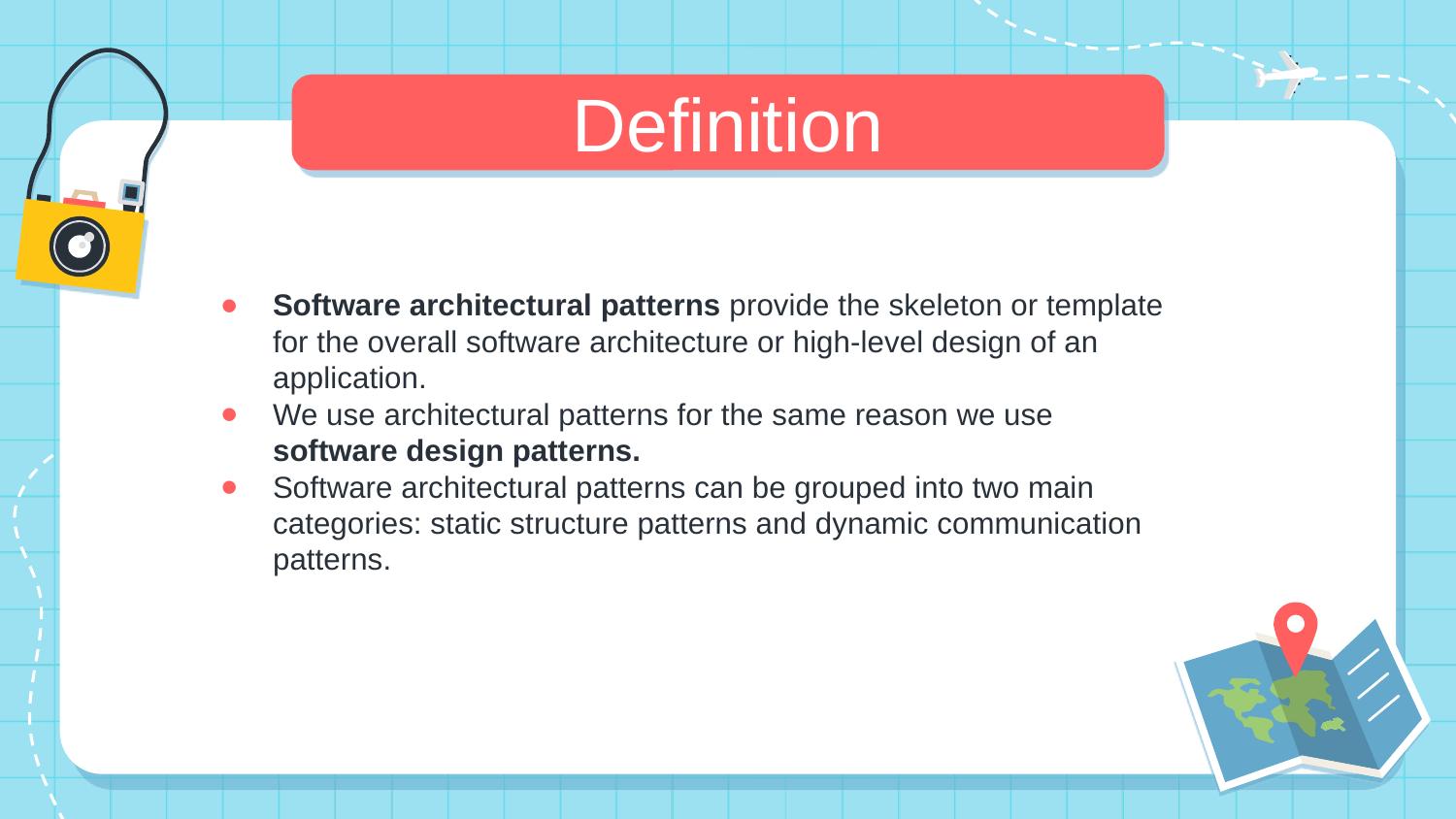

# Definition
Software architectural patterns provide the skeleton or template for the overall software architecture or high-level design of an application.
We use architectural patterns for the same reason we use software design patterns.
Software architectural patterns can be grouped into two main categories: static structure patterns and dynamic communication patterns.